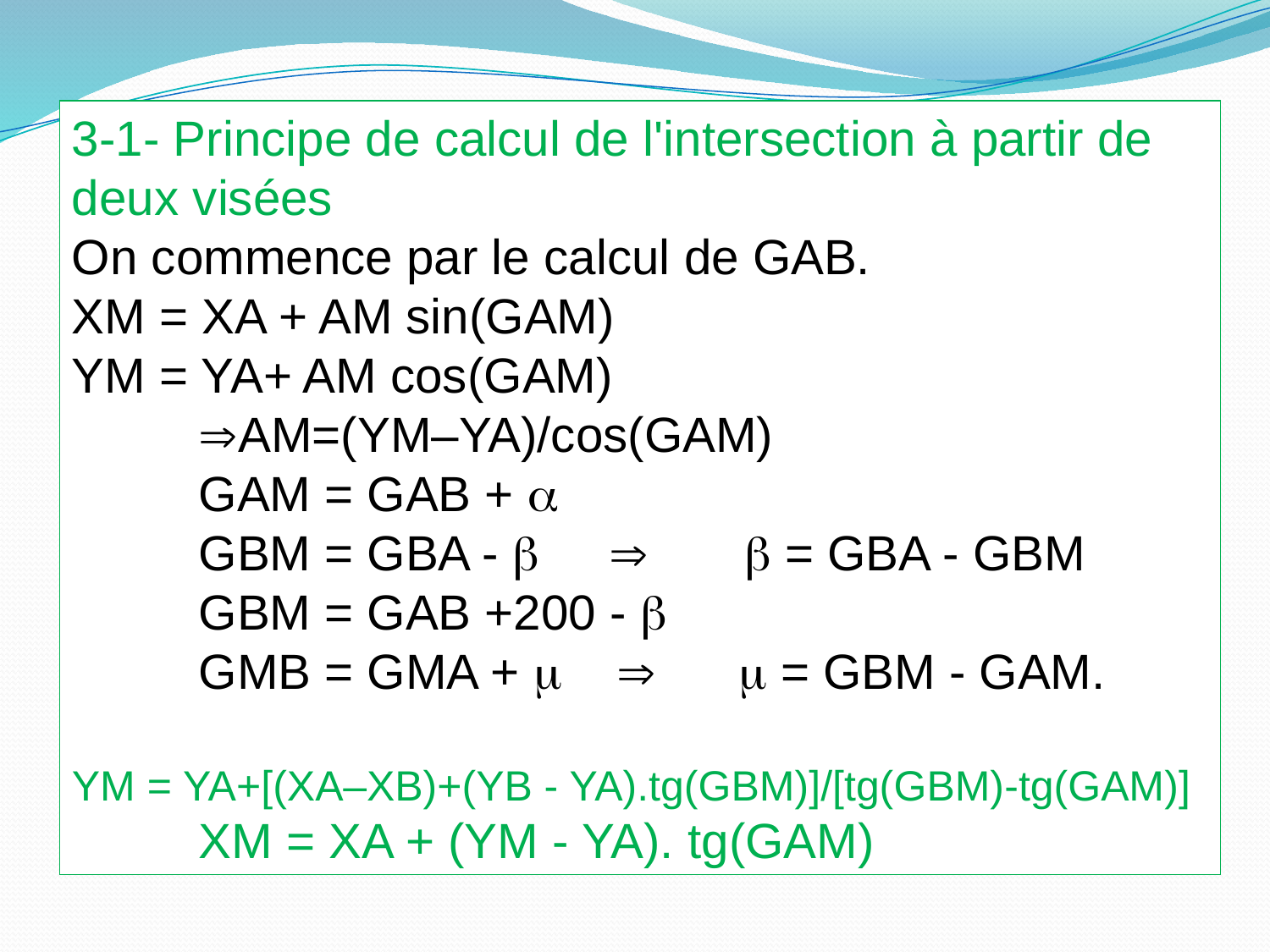

3-1- Principe de calcul de l'intersection à partir de deux visées
On commence par le calcul de GAB.
XM = XA + AM sin(GAM)
YM = YA+ AM cos(GAM)
	⇒AM=(YM–YA)/cos(GAM)
	GAM = GAB + α
	GBM = GBA - β     ⇒       β = GBA - GBM
	GBM = GAB +200 - β
	GMB = GMA + μ    ⇒      μ = GBM - GAM.

YM = YA+[(XA–XB)+(YB - YA).tg(GBM)]/[tg(GBM)-tg(GAM)]
	XM = XA + (YM - YA). tg(GAM)